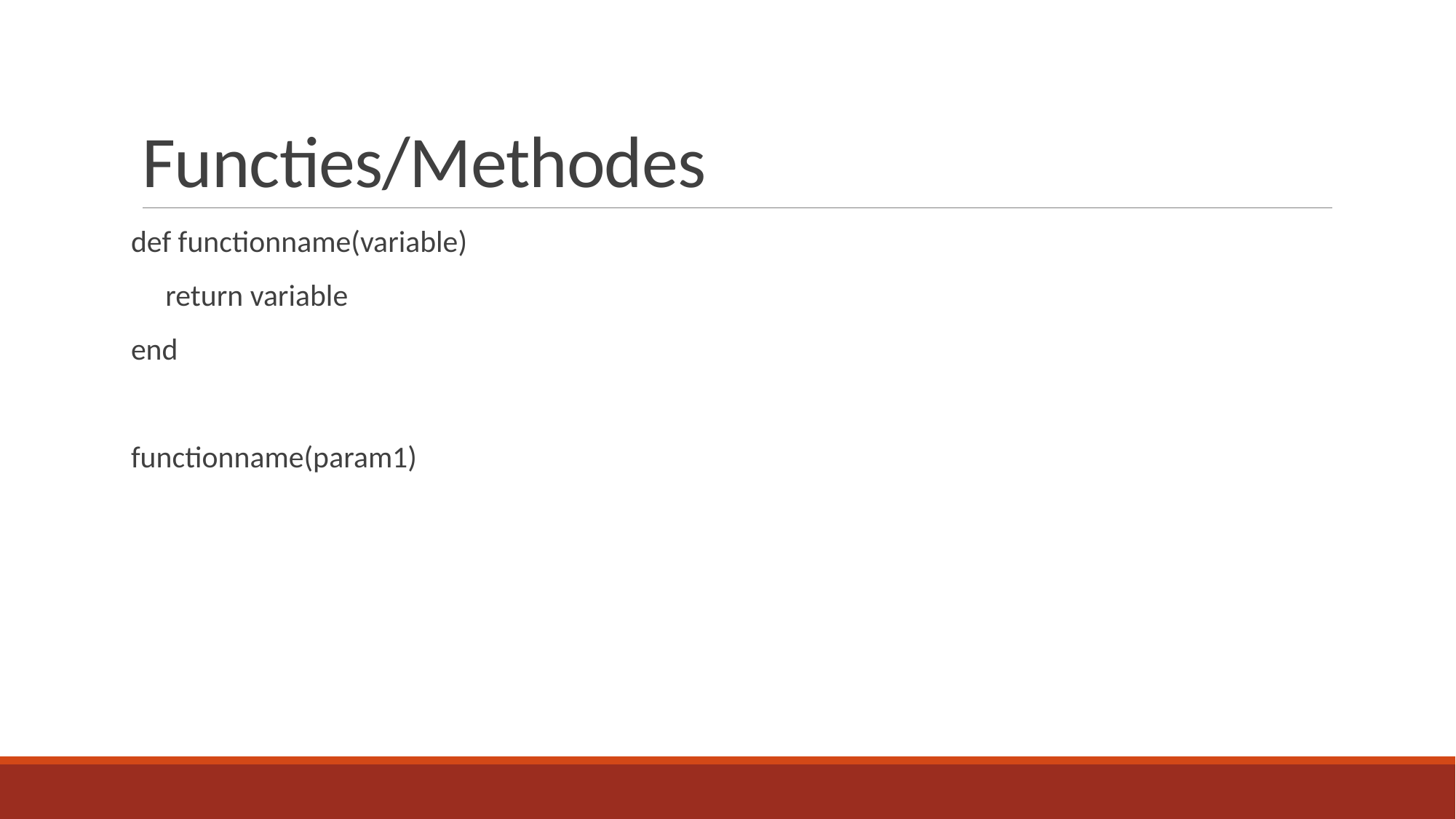

# Functies/Methodes
def functionname(variable)
     return variable
end

functionname(param1)